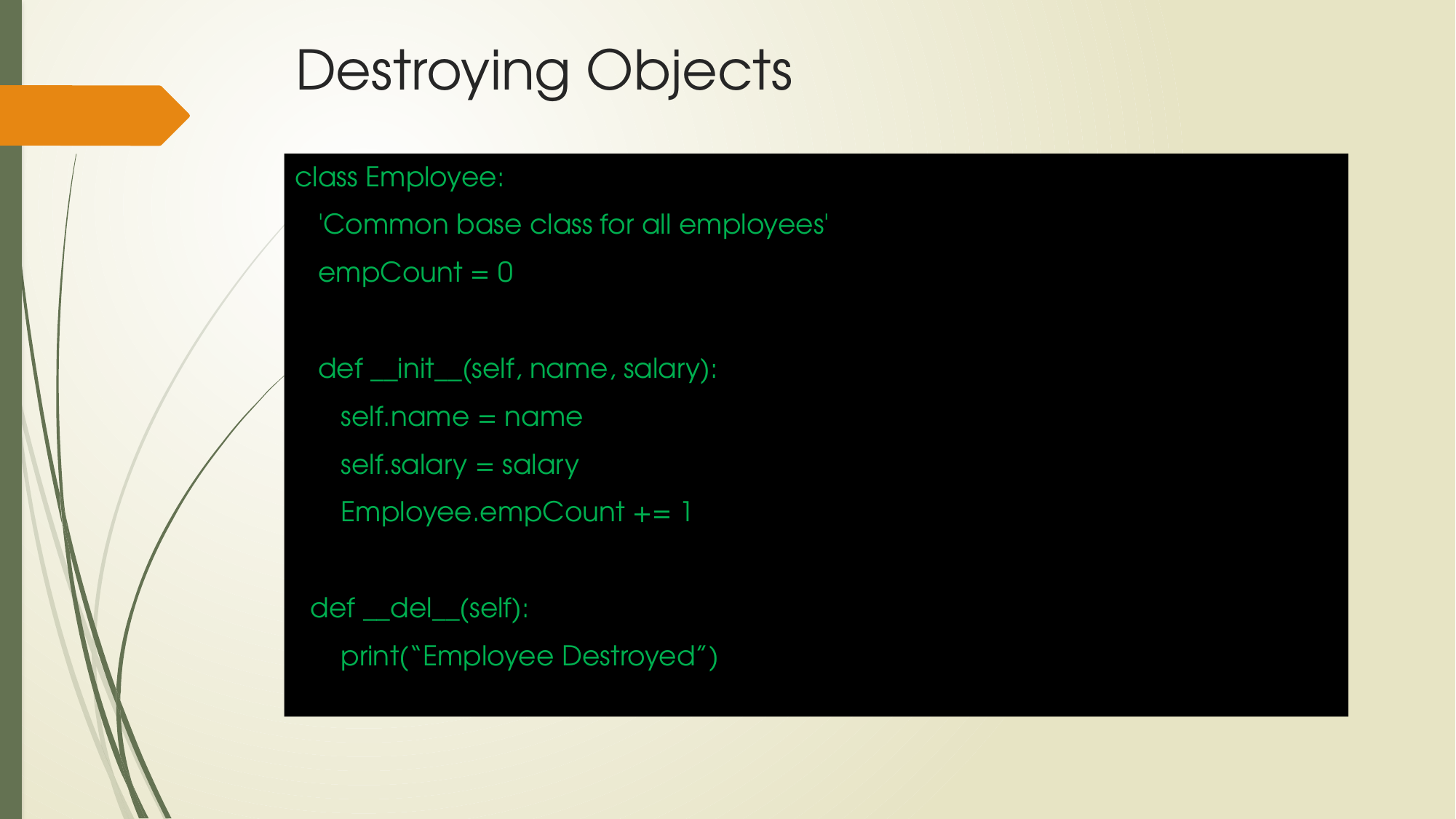

# Destroying Objects
class Employee:
   'Common base class for all employees'
   empCount = 0

   def __init__(self, name, salary):
      self.name = name
      self.salary = salary
      Employee.empCount += 1

  def __del__(self):
      print(“Employee Destroyed”)